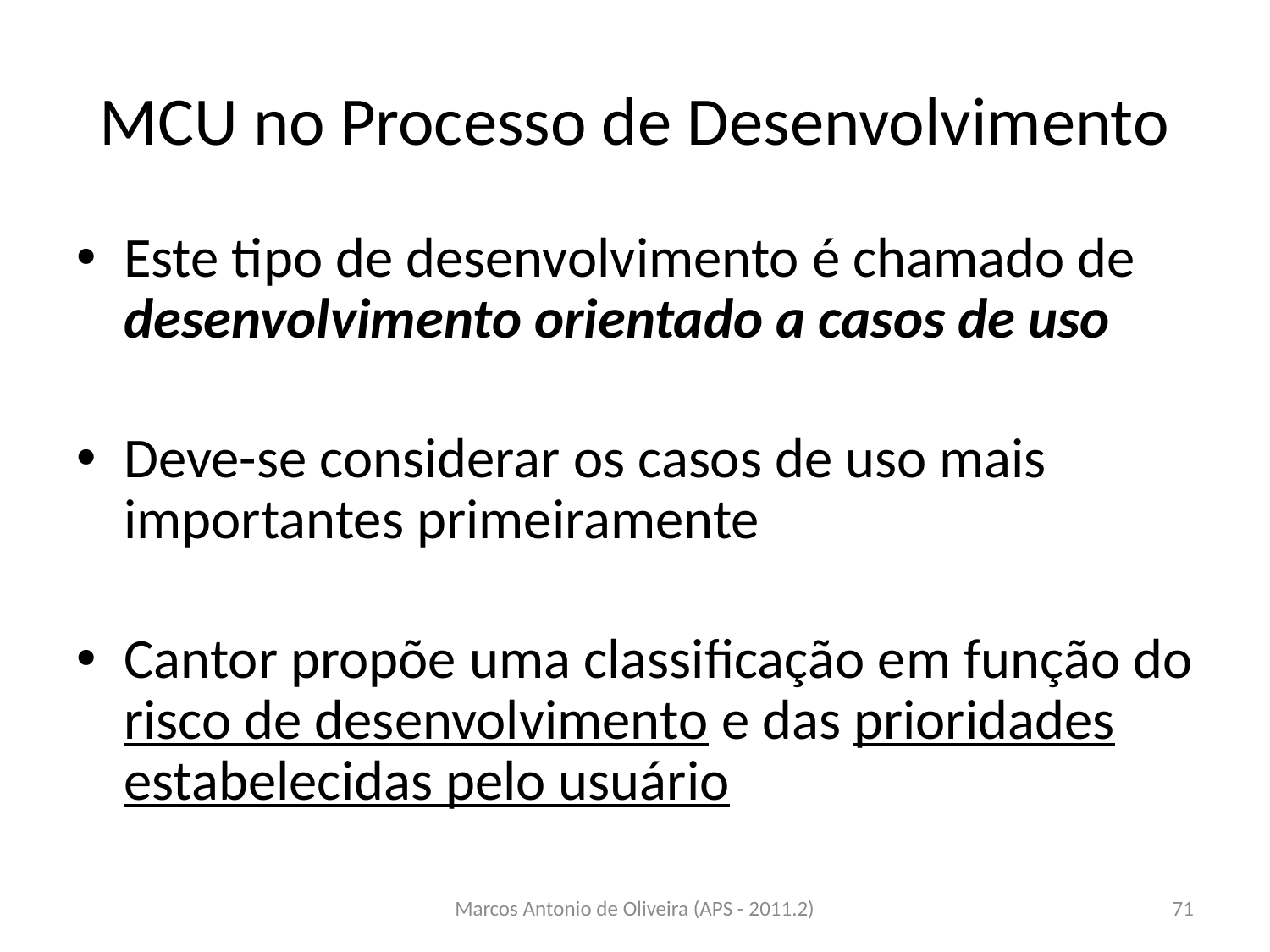

# MCU no Processo de Desenvolvimento
Este tipo de desenvolvimento é chamado de desenvolvimento orientado a casos de uso

Deve-se considerar os casos de uso mais importantes primeiramente

Cantor propõe uma classificação em função do risco de desenvolvimento e das prioridades estabelecidas pelo usuário
Marcos Antonio de Oliveira (APS - 2011.2)
71